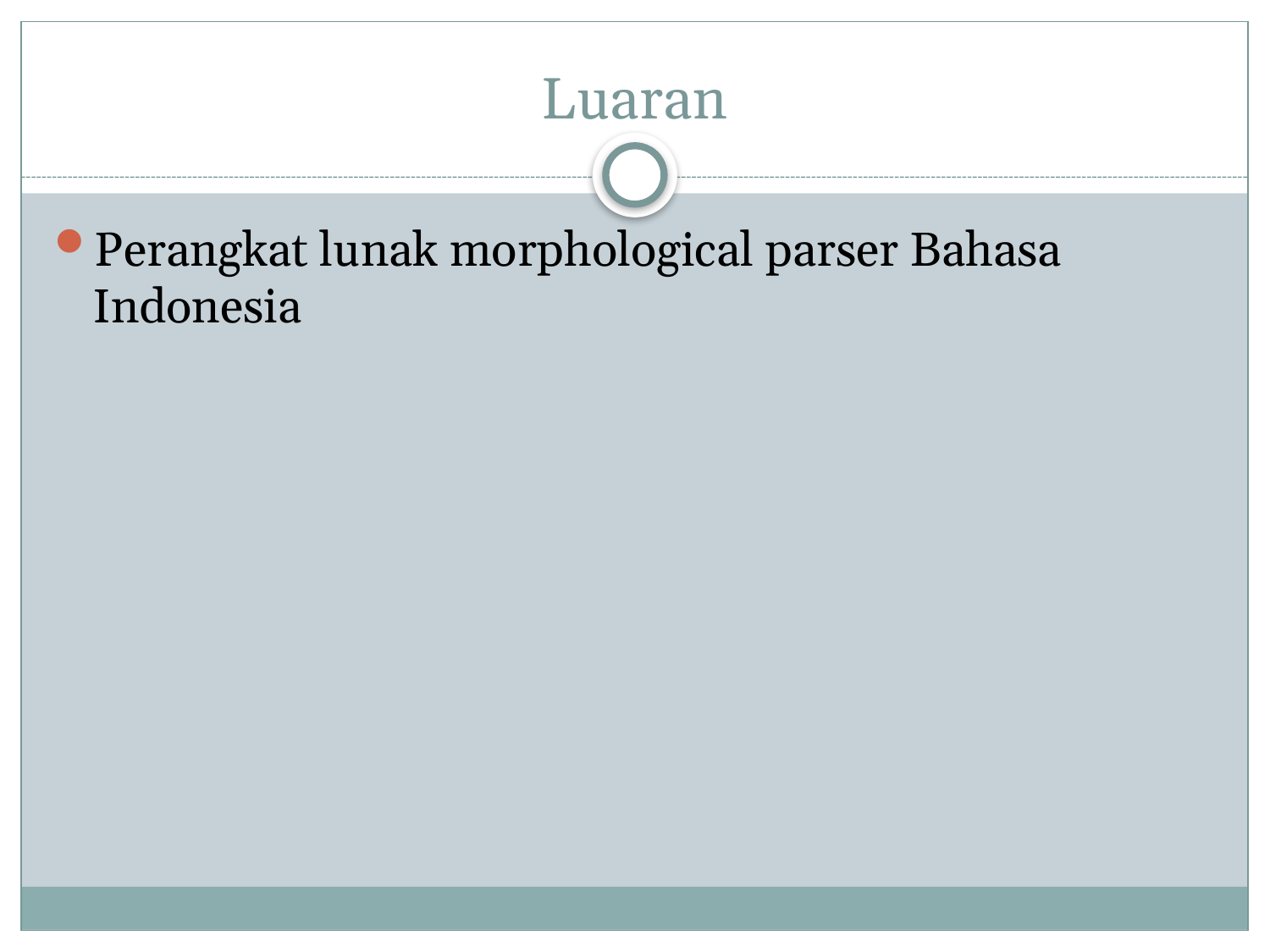

# Luaran
Perangkat lunak morphological parser Bahasa Indonesia